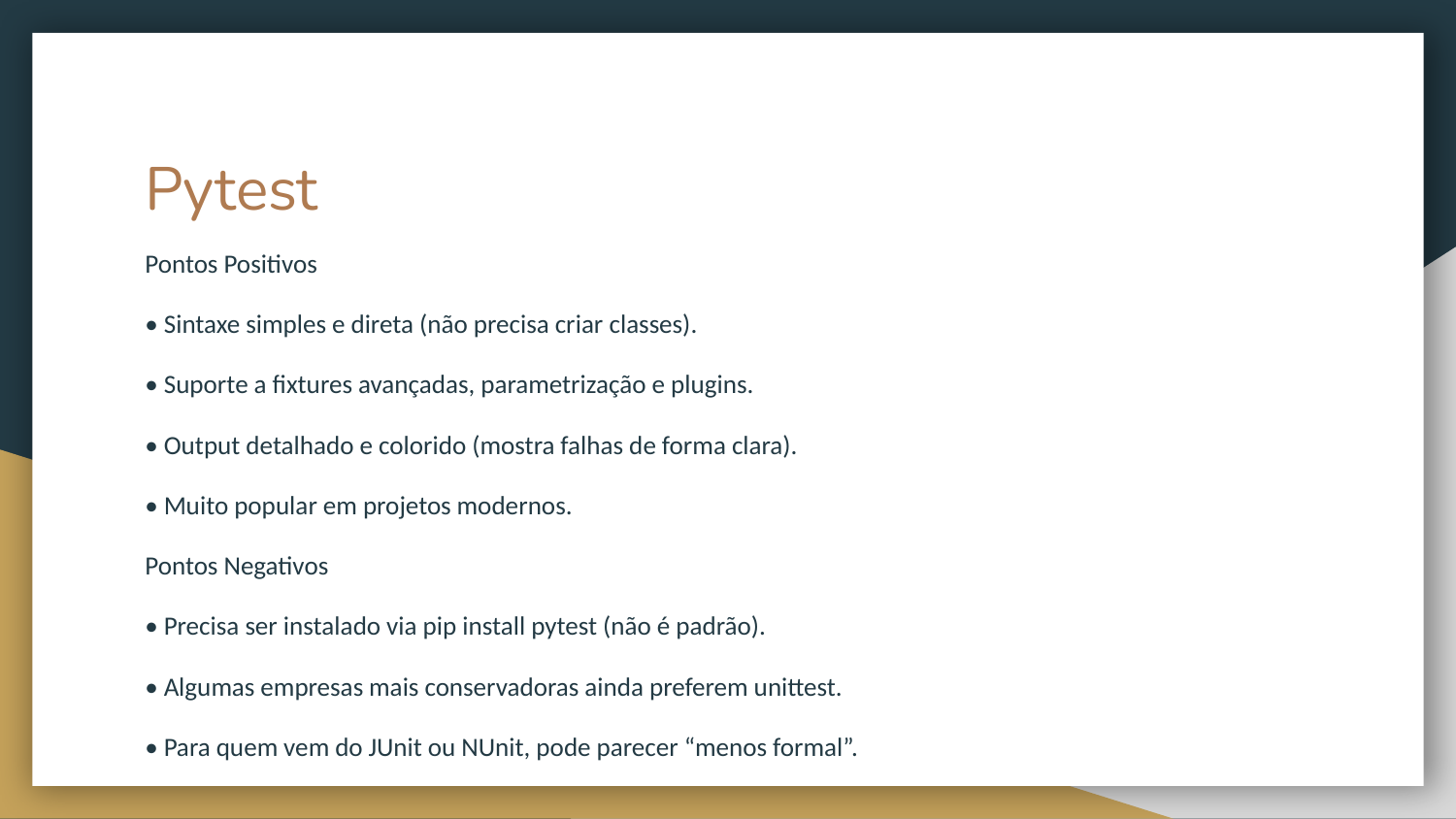

# Pytest
Pontos Positivos
• Sintaxe simples e direta (não precisa criar classes).
• Suporte a fixtures avançadas, parametrização e plugins.
• Output detalhado e colorido (mostra falhas de forma clara).
• Muito popular em projetos modernos.
Pontos Negativos
• Precisa ser instalado via pip install pytest (não é padrão).
• Algumas empresas mais conservadoras ainda preferem unittest.
• Para quem vem do JUnit ou NUnit, pode parecer “menos formal”.